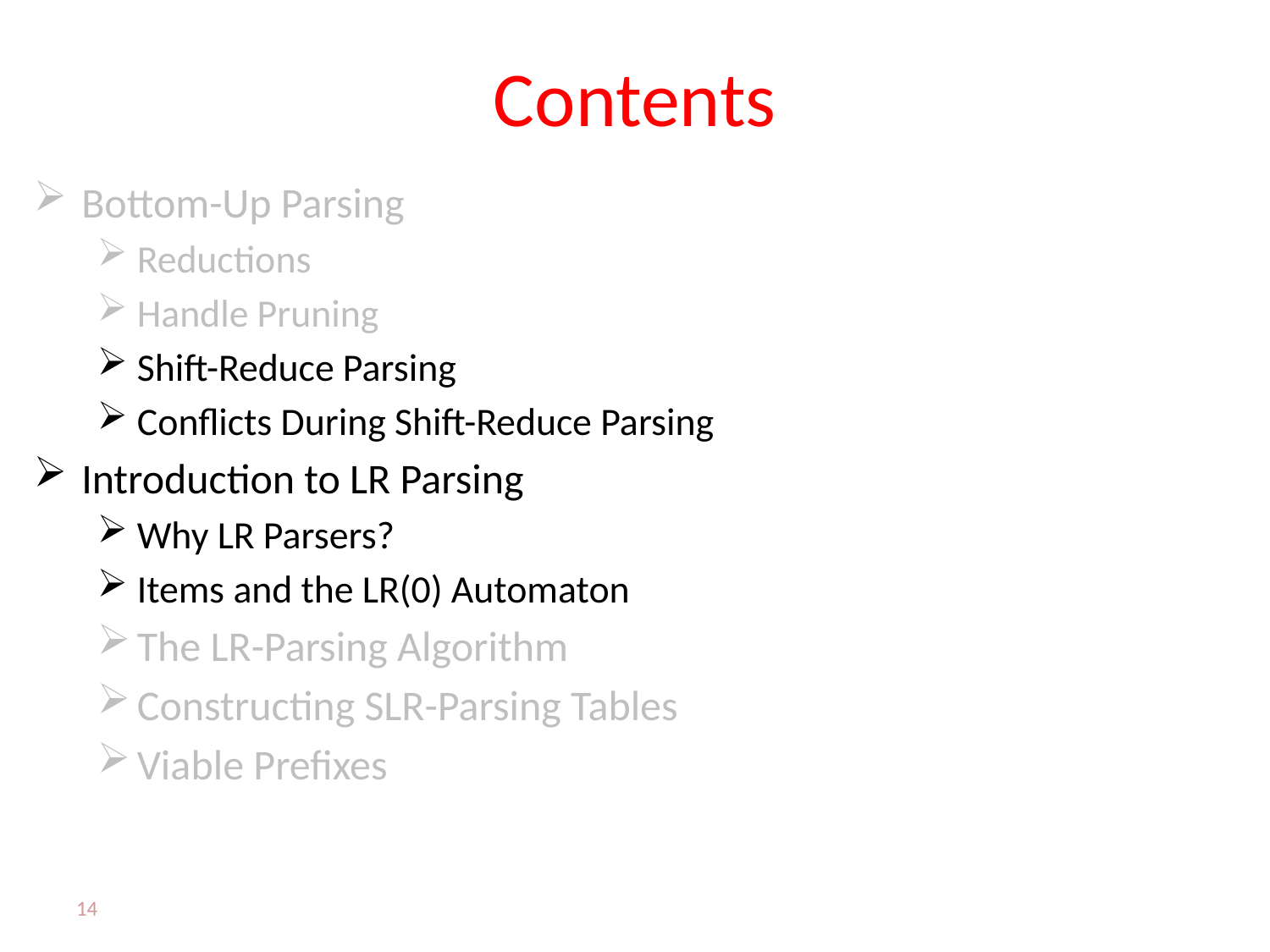

# Contents
Bottom-Up Parsing
Reductions
Handle Pruning
Shift-Reduce Parsing
Conflicts During Shift-Reduce Parsing
Introduction to LR Parsing
Why LR Parsers?
Items and the LR(0) Automaton
The LR-Parsing Algorithm
Constructing SLR-Parsing Tables
Viable Prefixes
14